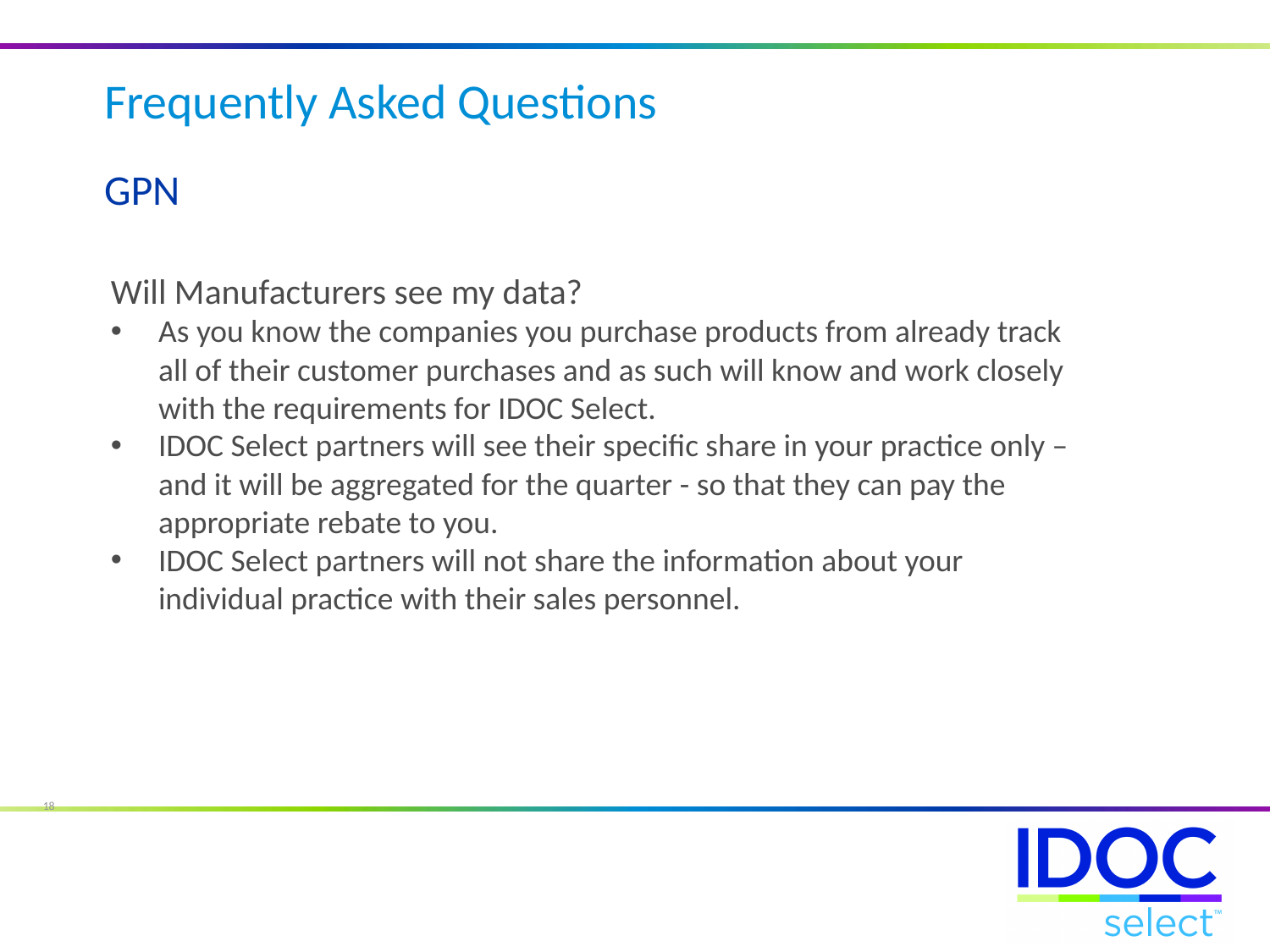

Frequently Asked Questions
GPN
Will Manufacturers see my data?
As you know the companies you purchase products from already track all of their customer purchases and as such will know and work closely with the requirements for IDOC Select.
IDOC Select partners will see their specific share in your practice only – and it will be aggregated for the quarter - so that they can pay the appropriate rebate to you.
IDOC Select partners will not share the information about your individual practice with their sales personnel.
18